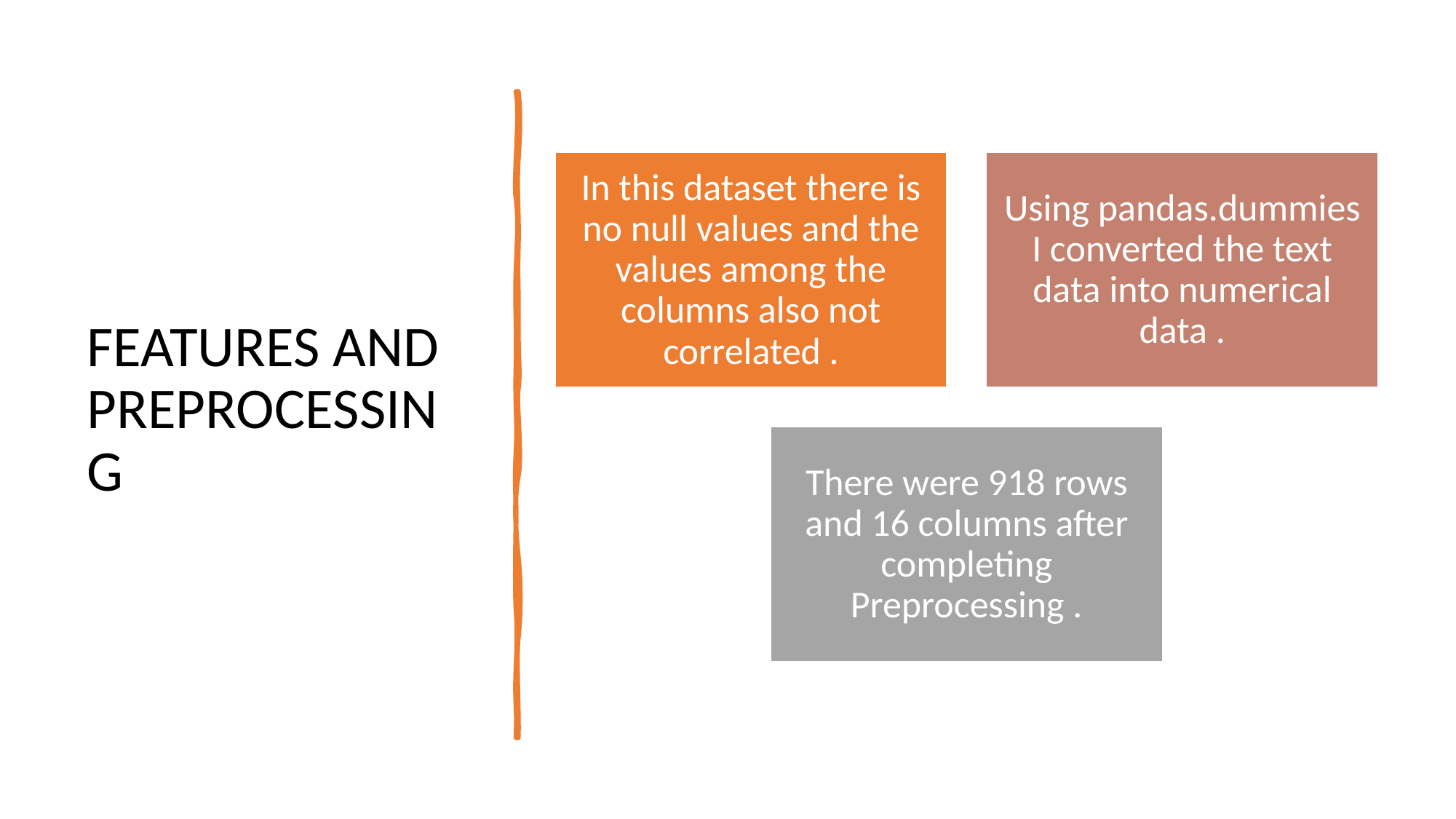

In this dataset there is no null values and the values among the columns also not correlated .
Using pandas.dummies I converted the text data into numerical data .
There were 918 rows and 16 columns after completing Preprocessing .
# FEATURES AND PREPROCESSING